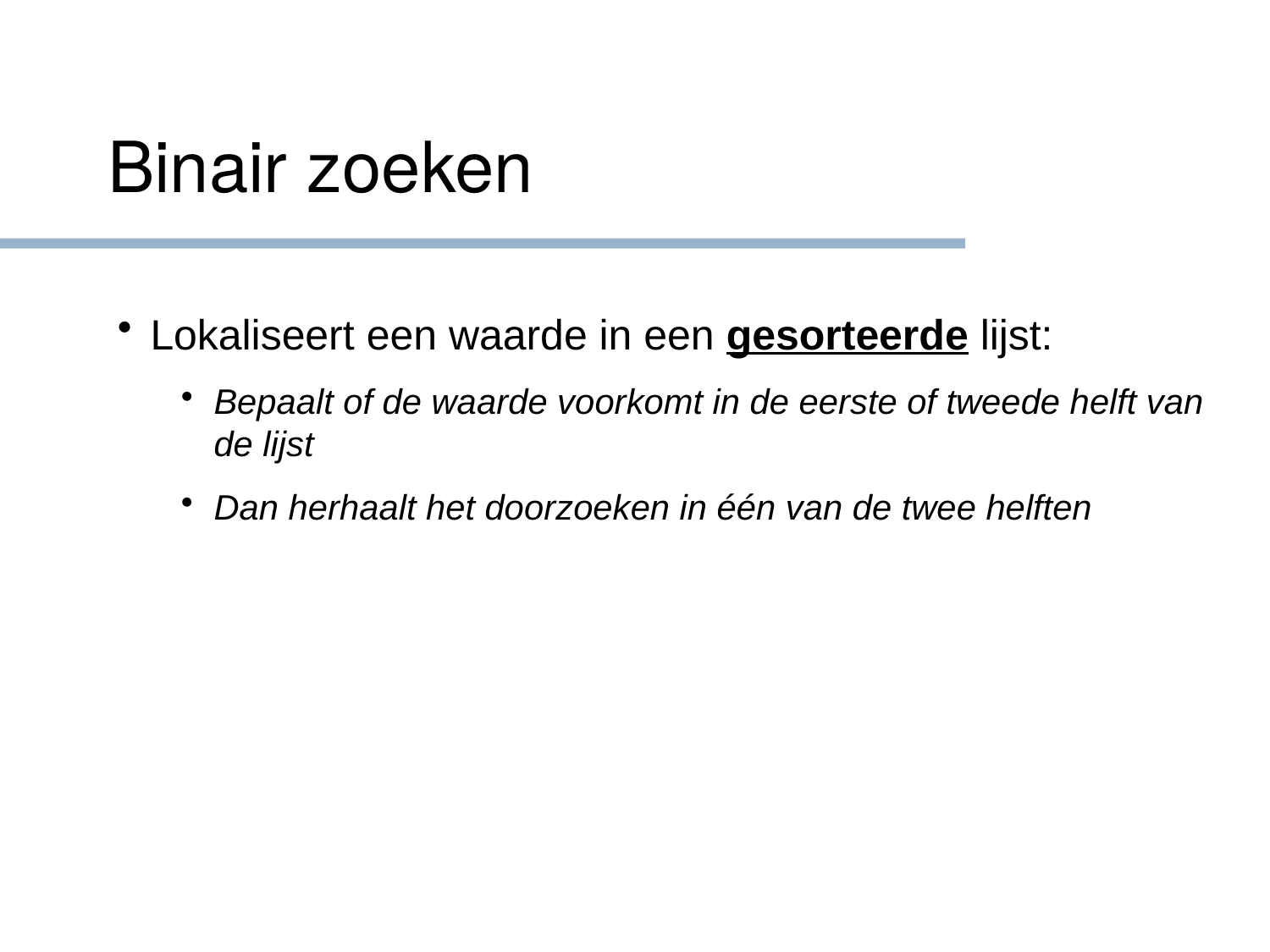

Binair zoeken
Lokaliseert een waarde in een gesorteerde lijst:
Bepaalt of de waarde voorkomt in de eerste of tweede helft van de lijst
Dan herhaalt het doorzoeken in één van de twee helften